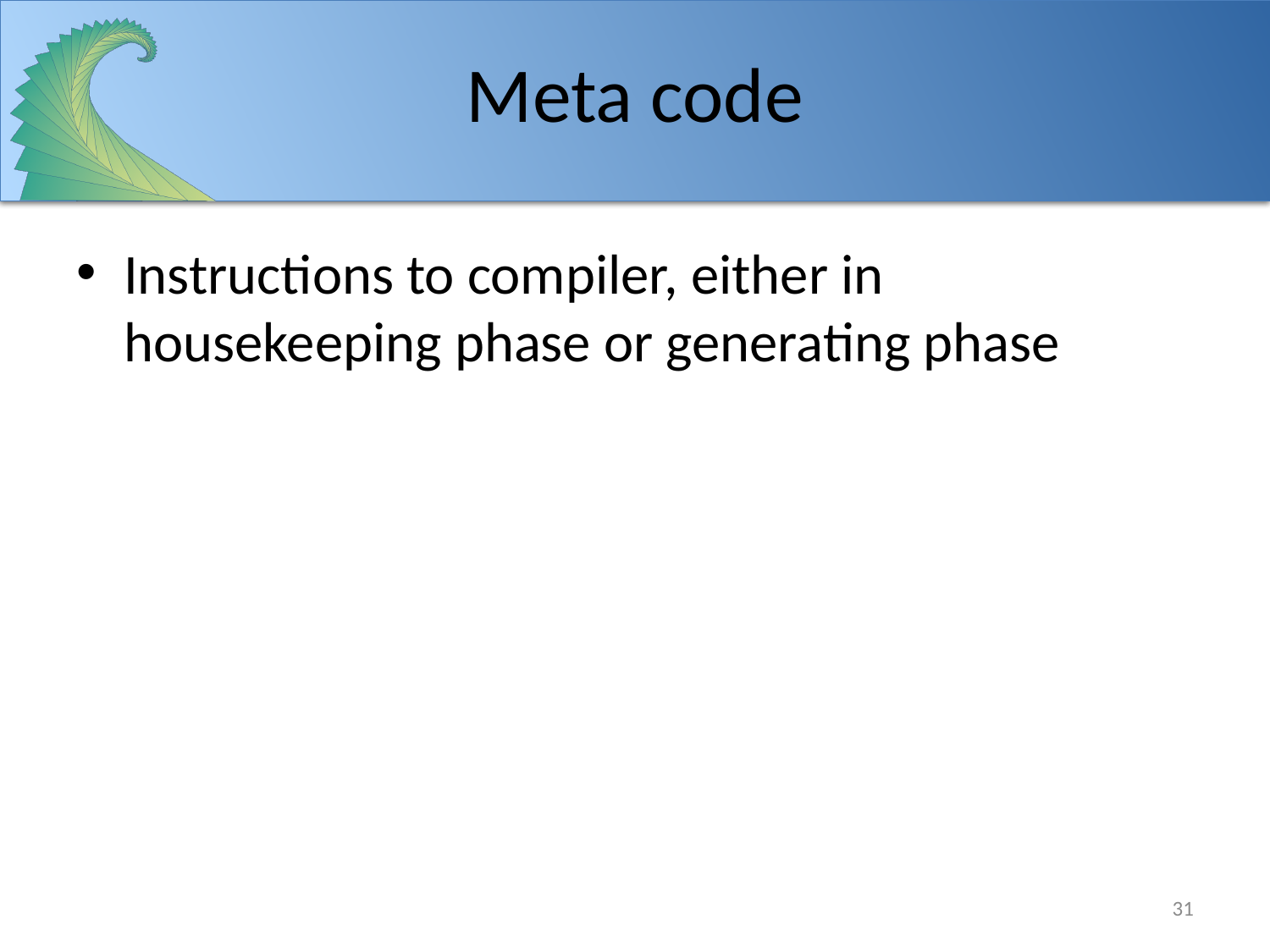

# Meta code
Instructions to compiler, either in housekeeping phase or generating phase
31